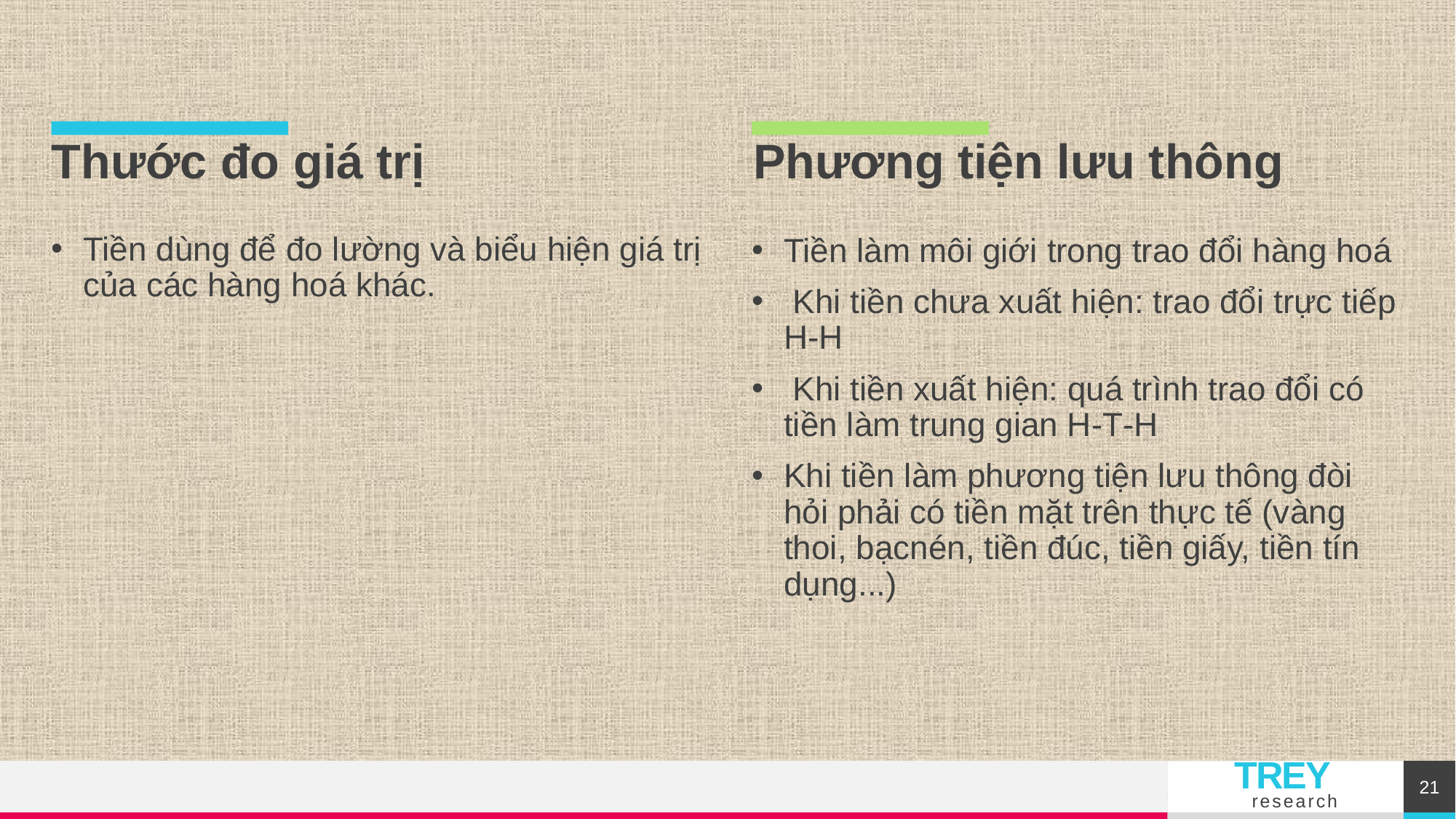

Thước đo giá trị
Phương tiện lưu thông
Tiền dùng để đo lường và biểu hiện giá trị của các hàng hoá khác.
Tiền làm môi giới trong trao đổi hàng hoá
 Khi tiền chưa xuất hiện: trao đổi trực tiếp H-H
 Khi tiền xuất hiện: quá trình trao đổi có tiền làm trung gian H-T-H
Khi tiền làm phương tiện lưu thông đòi hỏi phải có tiền mặt trên thực tế (vàng thoi, bạcnén, tiền đúc, tiền giấy, tiền tín dụng...)
21